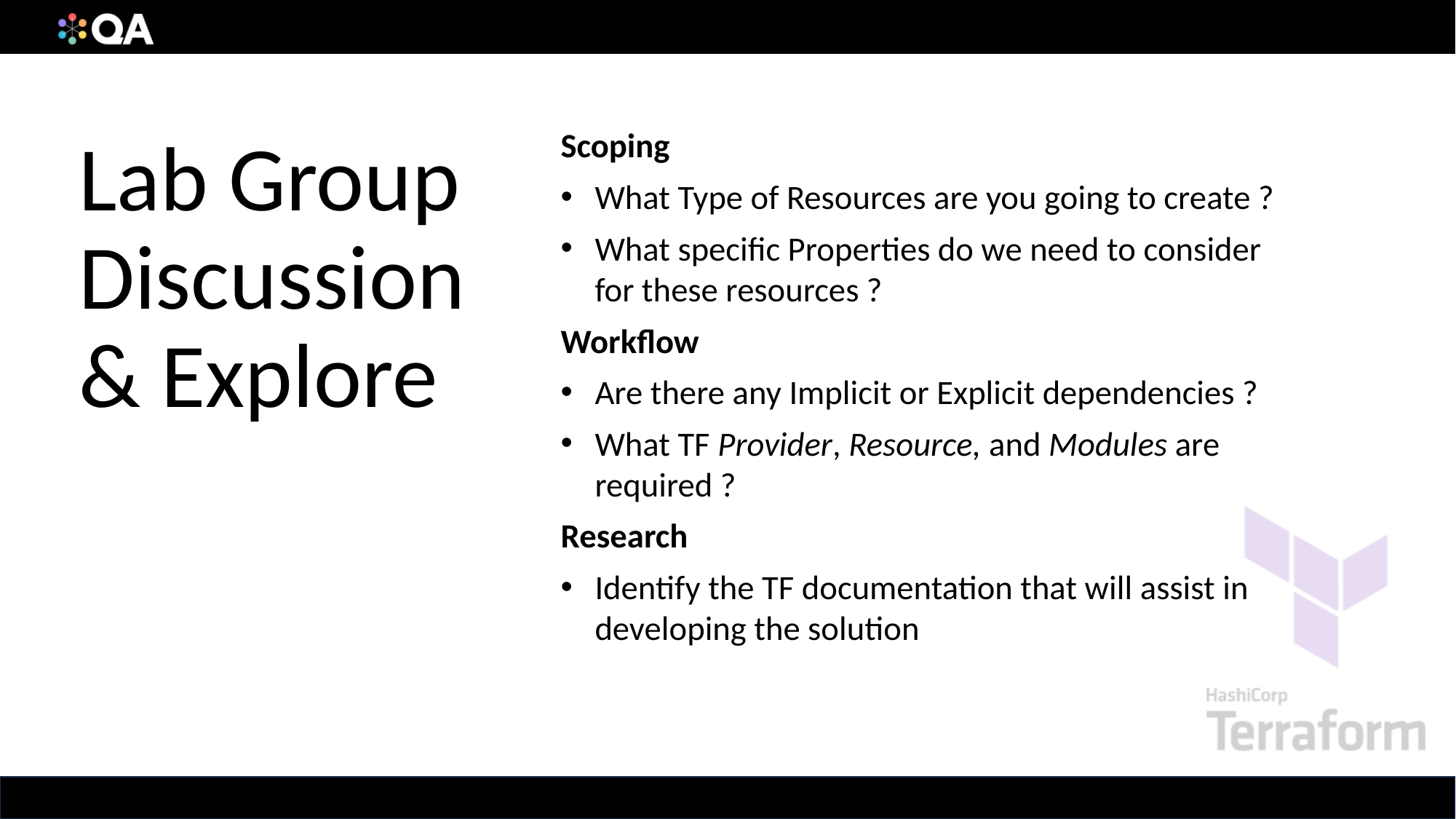

# Lab Group Discussion & Explore
Scoping
What Type of Resources are you going to create ?
What specific Properties do we need to consider for these resources ?
Workflow
Are there any Implicit or Explicit dependencies ?
What TF Provider, Resource, and Modules are required ?
Research
Identify the TF documentation that will assist in developing the solution